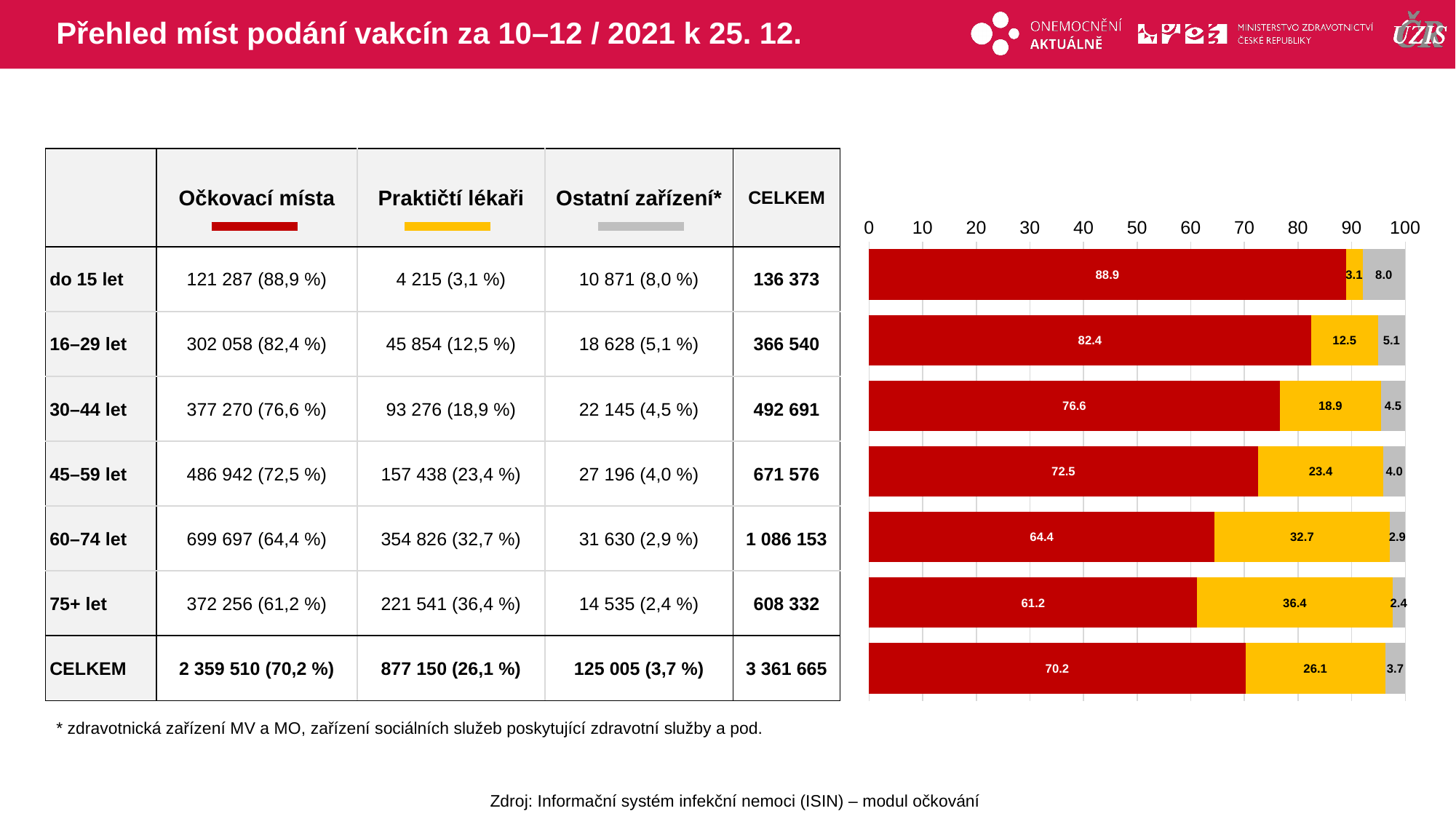

# Přehled míst podání vakcín za 10–12 / 2021 k 25. 12.
|  | Očkovací místa | Praktičtí lékaři | Ostatní zařízení\* | CELKEM |
| --- | --- | --- | --- | --- |
| do 15 let | 121 287 (88,9 %) | 4 215 (3,1 %) | 10 871 (8,0 %) | 136 373 |
| 16–29 let | 302 058 (82,4 %) | 45 854 (12,5 %) | 18 628 (5,1 %) | 366 540 |
| 30–44 let | 377 270 (76,6 %) | 93 276 (18,9 %) | 22 145 (4,5 %) | 492 691 |
| 45–59 let | 486 942 (72,5 %) | 157 438 (23,4 %) | 27 196 (4,0 %) | 671 576 |
| 60–74 let | 699 697 (64,4 %) | 354 826 (32,7 %) | 31 630 (2,9 %) | 1 086 153 |
| 75+ let | 372 256 (61,2 %) | 221 541 (36,4 %) | 14 535 (2,4 %) | 608 332 |
| CELKEM | 2 359 510 (70,2 %) | 877 150 (26,1 %) | 125 005 (3,7 %) | 3 361 665 |

### Chart

| Category | Očkovací místa | Praktičtí lékaři | Ostatní zařízení |
|---|---|---|---|
| 12–15 | 88.93769295 | 3.090787766 | 7.971519289 |
| 16–29 | 82.40792274 | 12.50995799 | 5.082119278 |
| 30–44 | 76.57334922 | 18.9319472 | 4.494703577 |
| 45–59 | 72.50735583 | 23.44306527 | 4.049578901 |
| 60–74 | 64.41974565 | 32.6681416 | 2.91211275 |
| 75+ | 61.19290124 | 36.41777845 | 2.389320305 |
| CELKEM | 70.18873088 | 26.09272488 | 3.718544233 |
* zdravotnická zařízení MV a MO, zařízení sociálních služeb poskytující zdravotní služby a pod.
Zdroj: Informační systém infekční nemoci (ISIN) – modul očkování